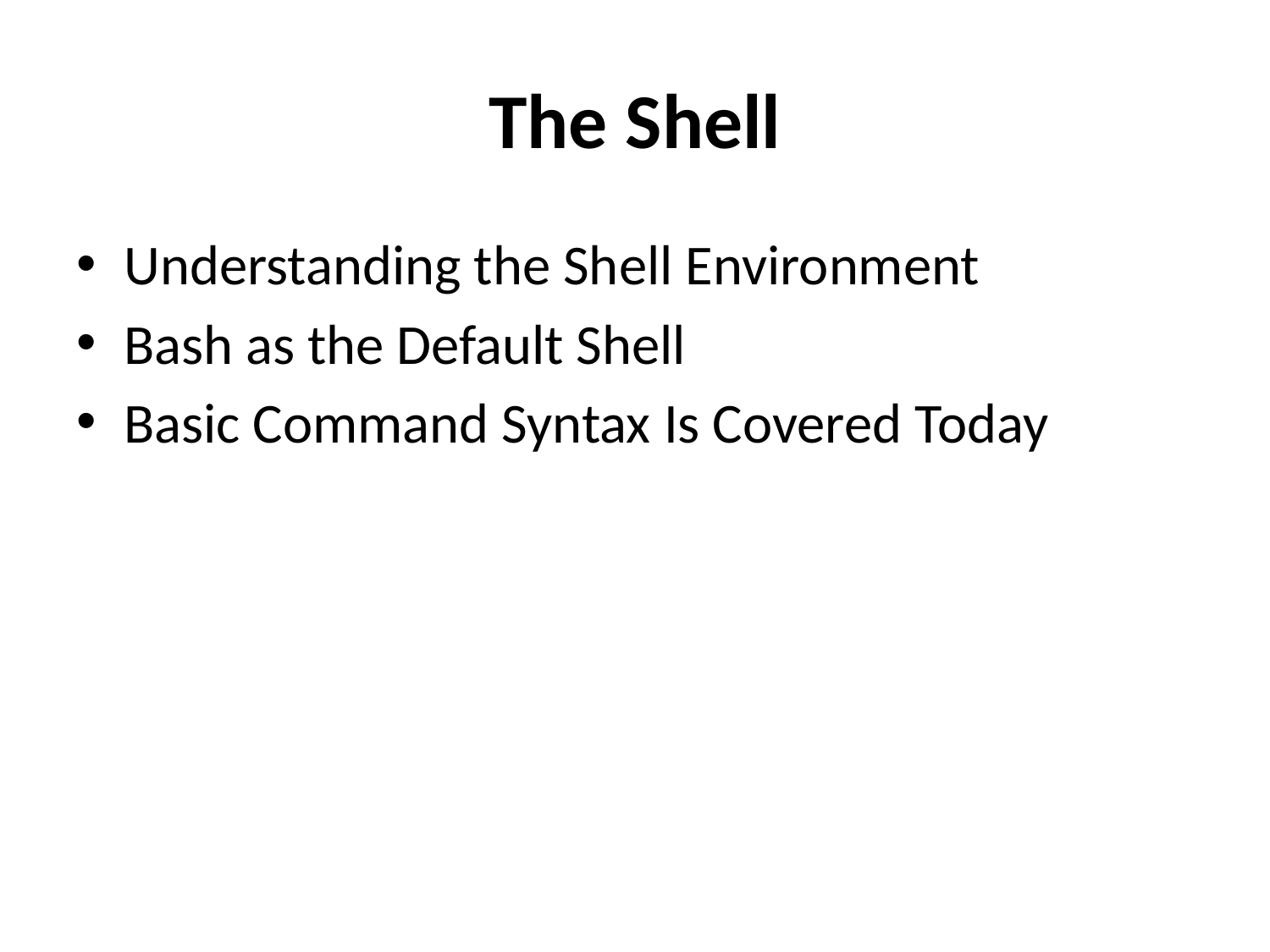

# The Shell
Understanding the Shell Environment
Bash as the Default Shell
Basic Command Syntax Is Covered Today